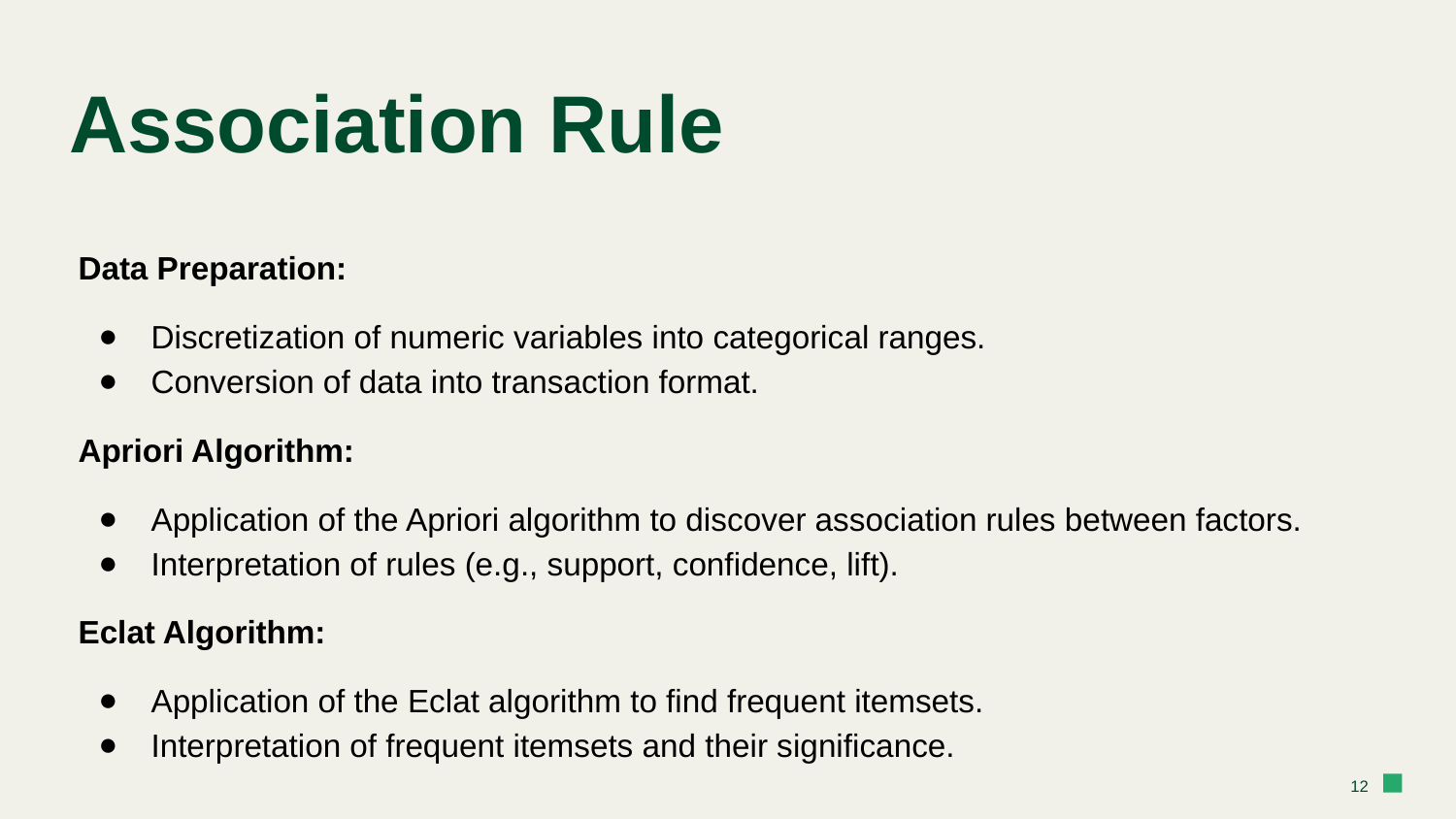

# Association Rule
Data Preparation:
Discretization of numeric variables into categorical ranges.
Conversion of data into transaction format.
Apriori Algorithm:
Application of the Apriori algorithm to discover association rules between factors.
Interpretation of rules (e.g., support, confidence, lift).
Eclat Algorithm:
Application of the Eclat algorithm to find frequent itemsets.
Interpretation of frequent itemsets and their significance.
12